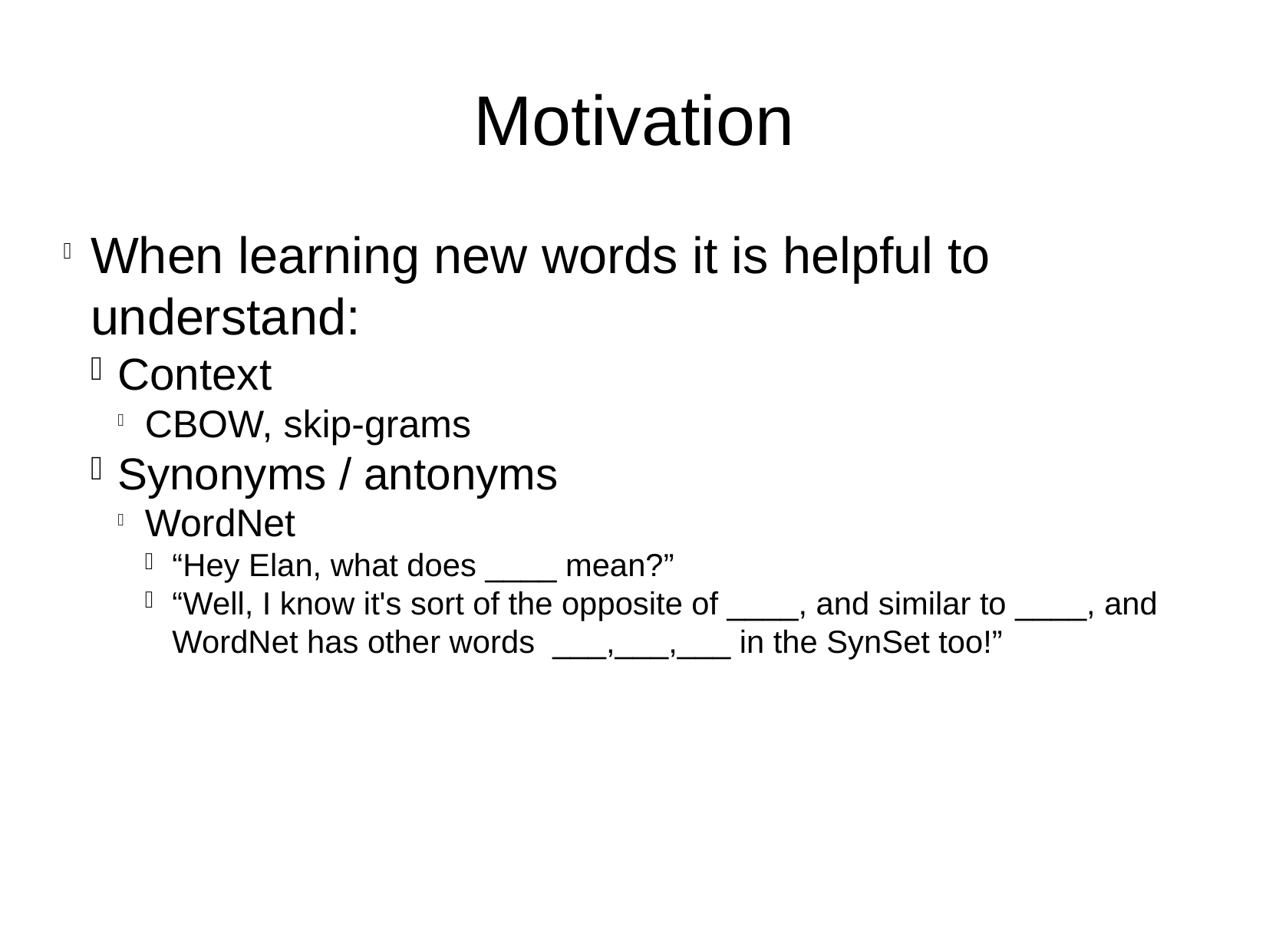

Motivation
When learning new words it is helpful to understand:
Context
CBOW, skip-grams
Synonyms / antonyms
WordNet
“Hey Elan, what does ____ mean?”
“Well, I know it's sort of the opposite of ____, and similar to ____, and WordNet has other words  ___,___,___ in the SynSet too!”